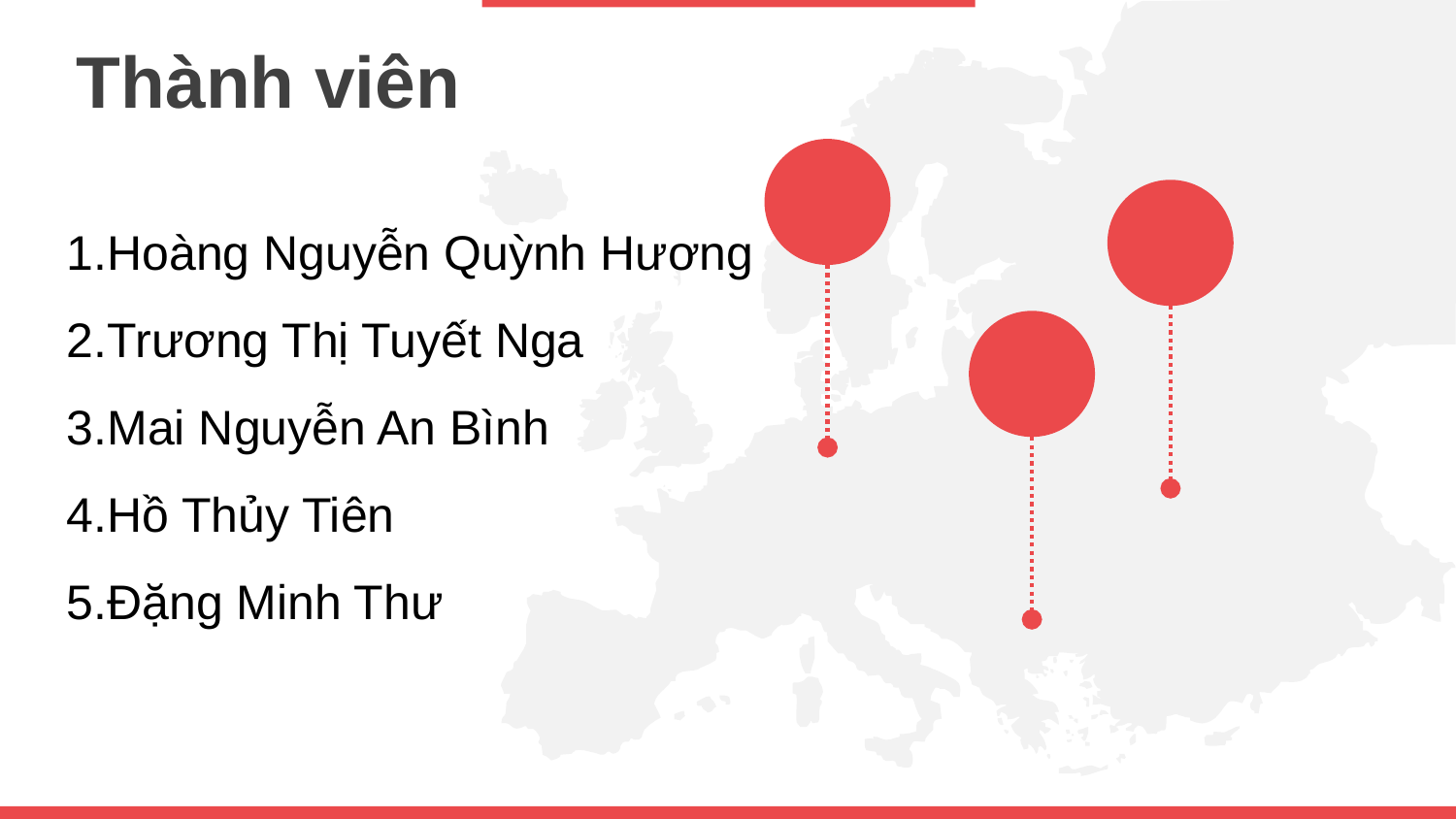

Thành viên

Hoàng Nguyễn Quỳnh Hương
Trương Thị Tuyết Nga
Mai Nguyễn An Bình
Hồ Thủy Tiên
Đặng Minh Thư